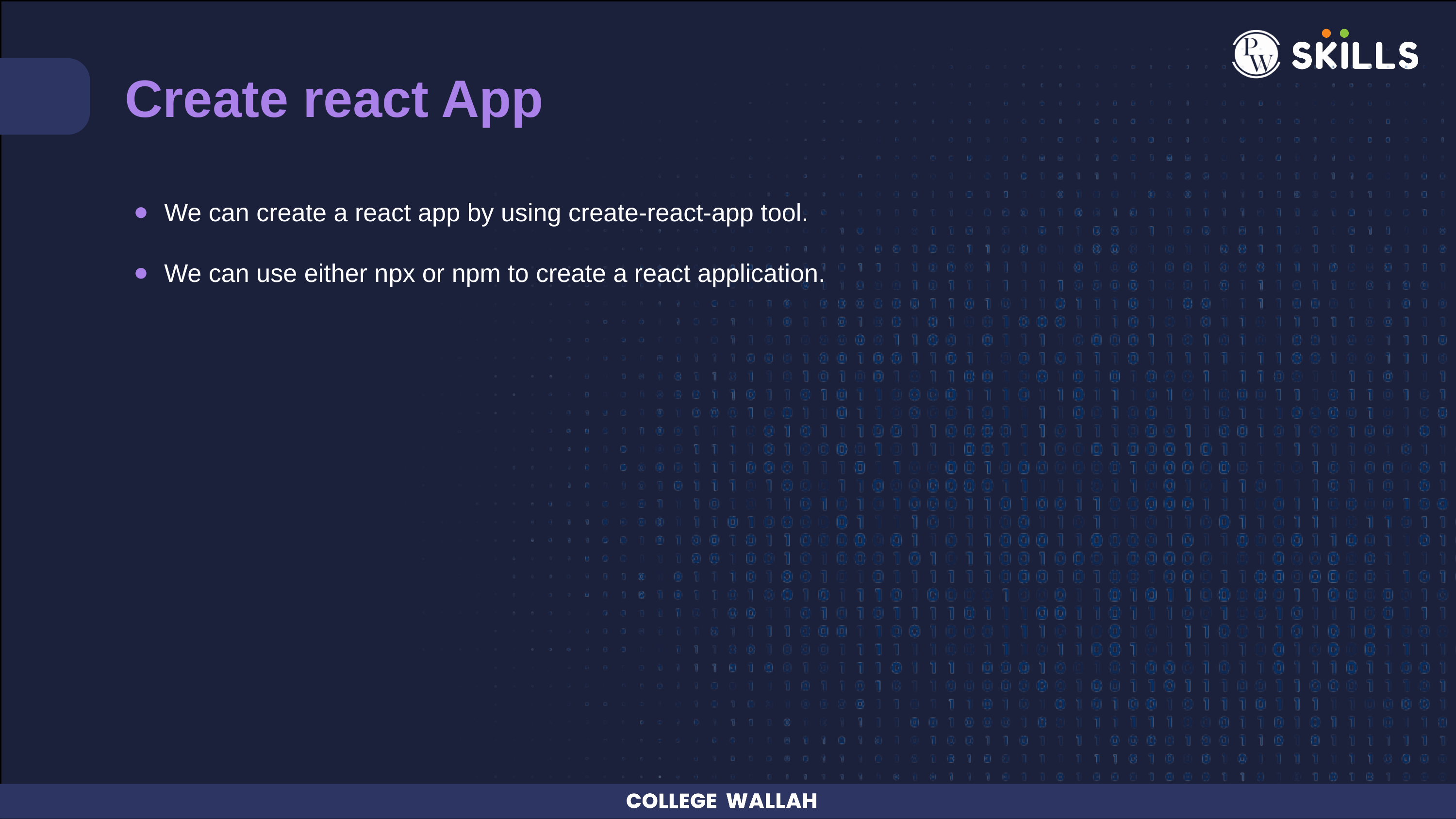

Create react App
We can create a react app by using create-react-app tool.
We can use either npx or npm to create a react application.